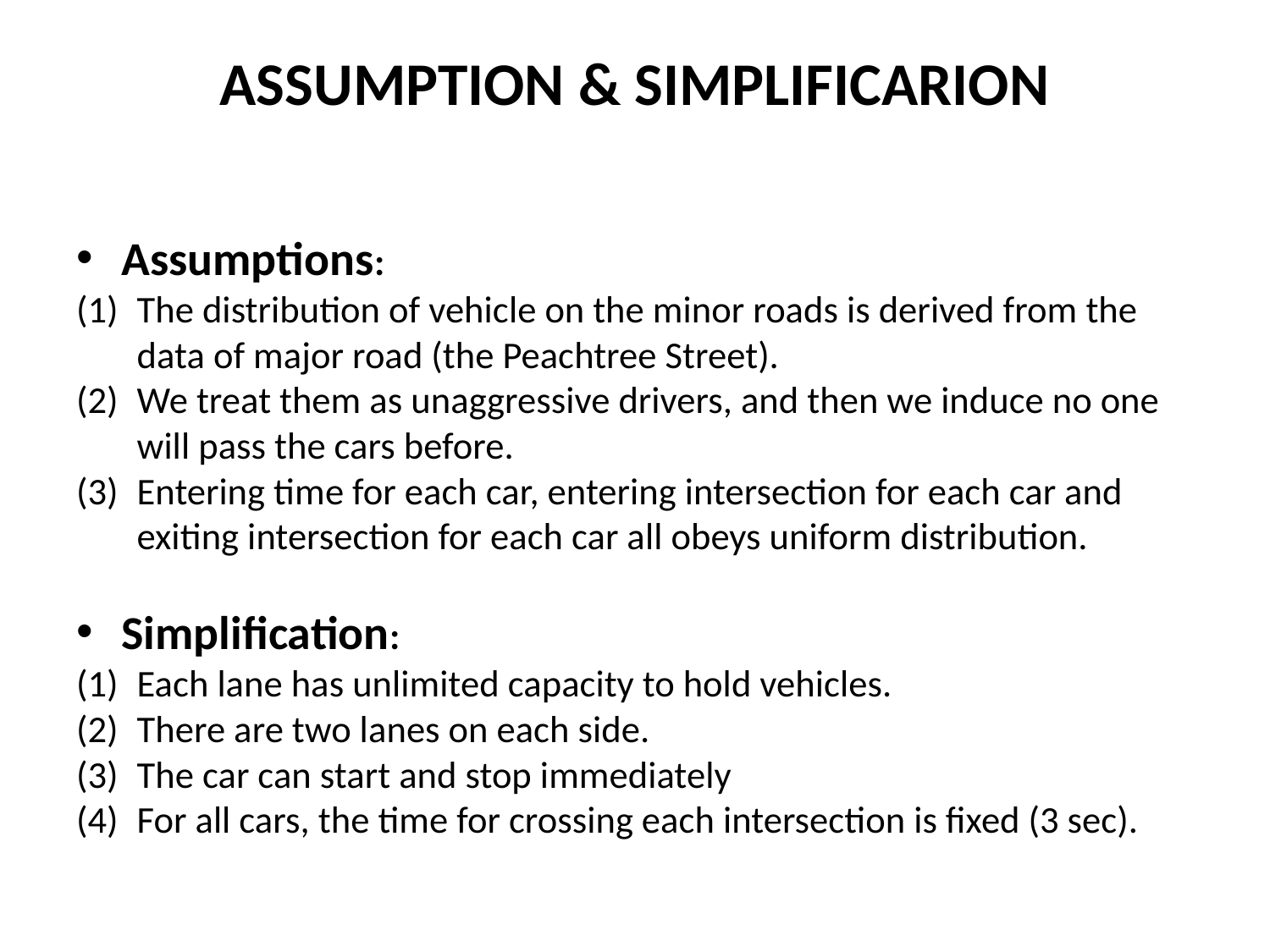

# ASSUMPTION & SIMPLIFICARION
Assumptions:
The distribution of vehicle on the minor roads is derived from the data of major road (the Peachtree Street).
We treat them as unaggressive drivers, and then we induce no one will pass the cars before.
Entering time for each car, entering intersection for each car and exiting intersection for each car all obeys uniform distribution.

Simplification:
Each lane has unlimited capacity to hold vehicles.
There are two lanes on each side.
The car can start and stop immediately
For all cars, the time for crossing each intersection is fixed (3 sec).